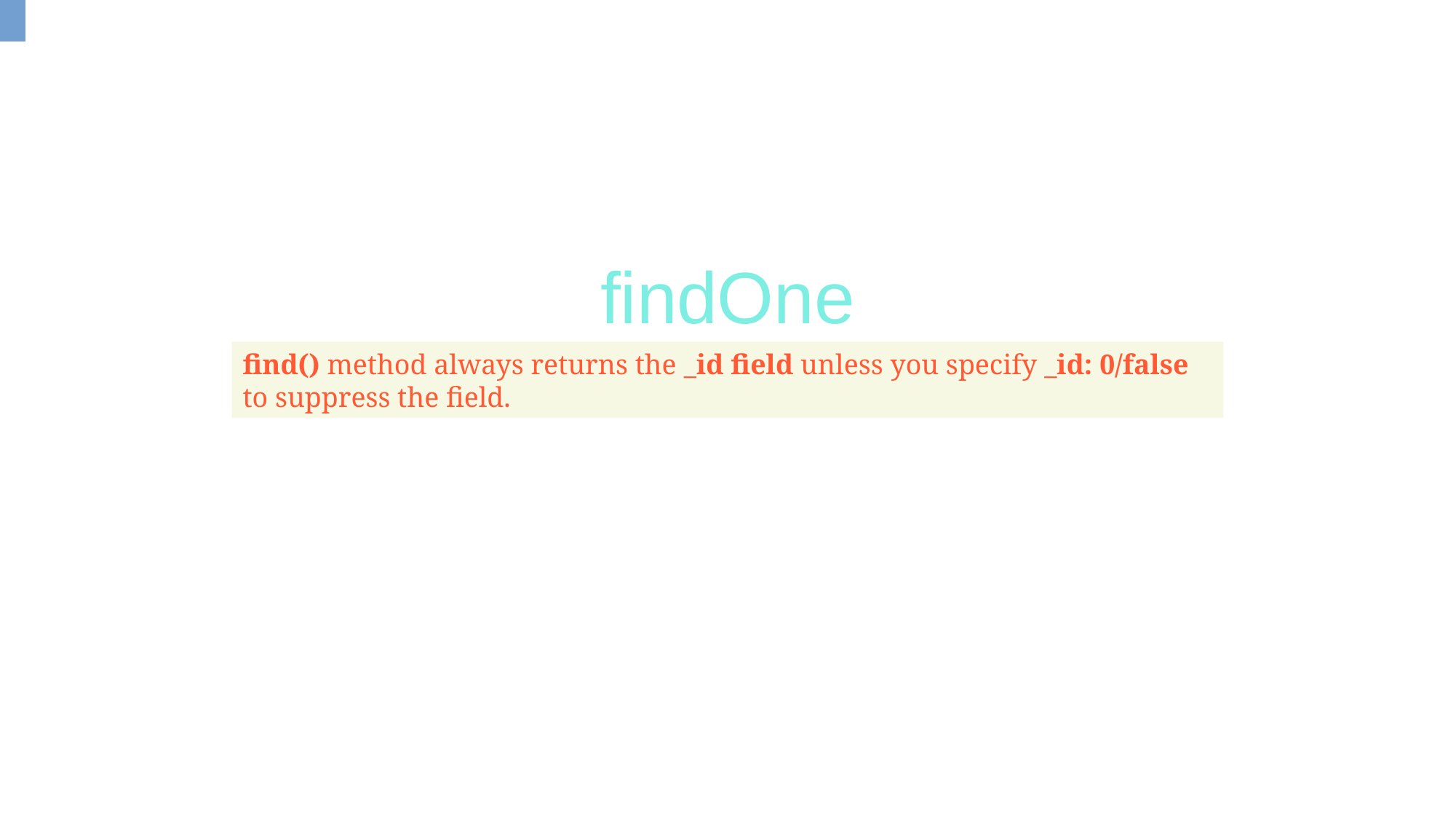

findOne
find() method always returns the _id field unless you specify _id: 0/false to suppress the field.